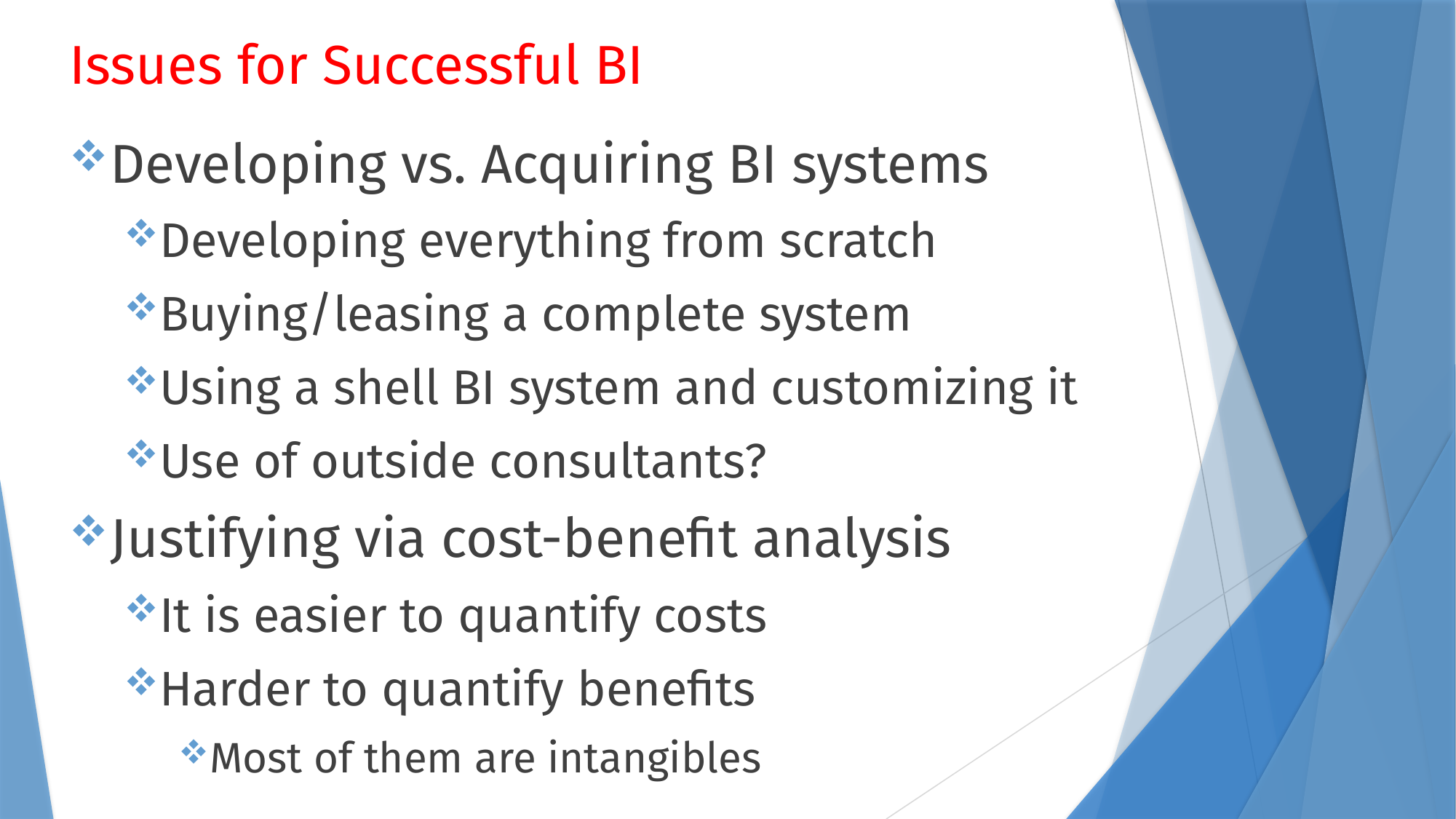

# Issues for Successful BI
Developing vs. Acquiring BI systems
Developing everything from scratch
Buying/leasing a complete system
Using a shell BI system and customizing it
Use of outside consultants?
Justifying via cost-benefit analysis
It is easier to quantify costs
Harder to quantify benefits
Most of them are intangibles